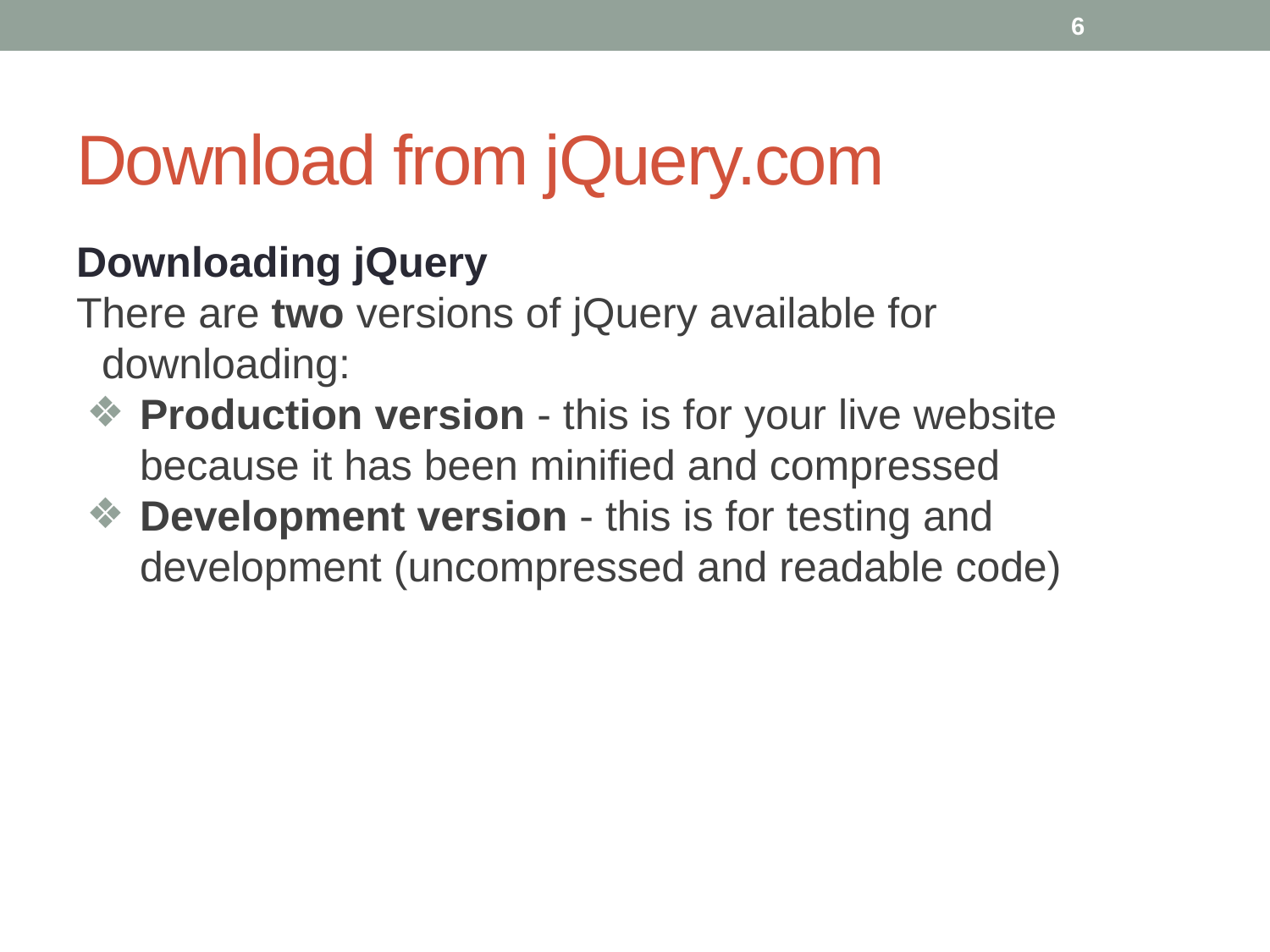

6
# Download from jQuery.com
Downloading jQuery
There are two versions of jQuery available for downloading:
Production version - this is for your live website because it has been minified and compressed
Development version - this is for testing and development (uncompressed and readable code)